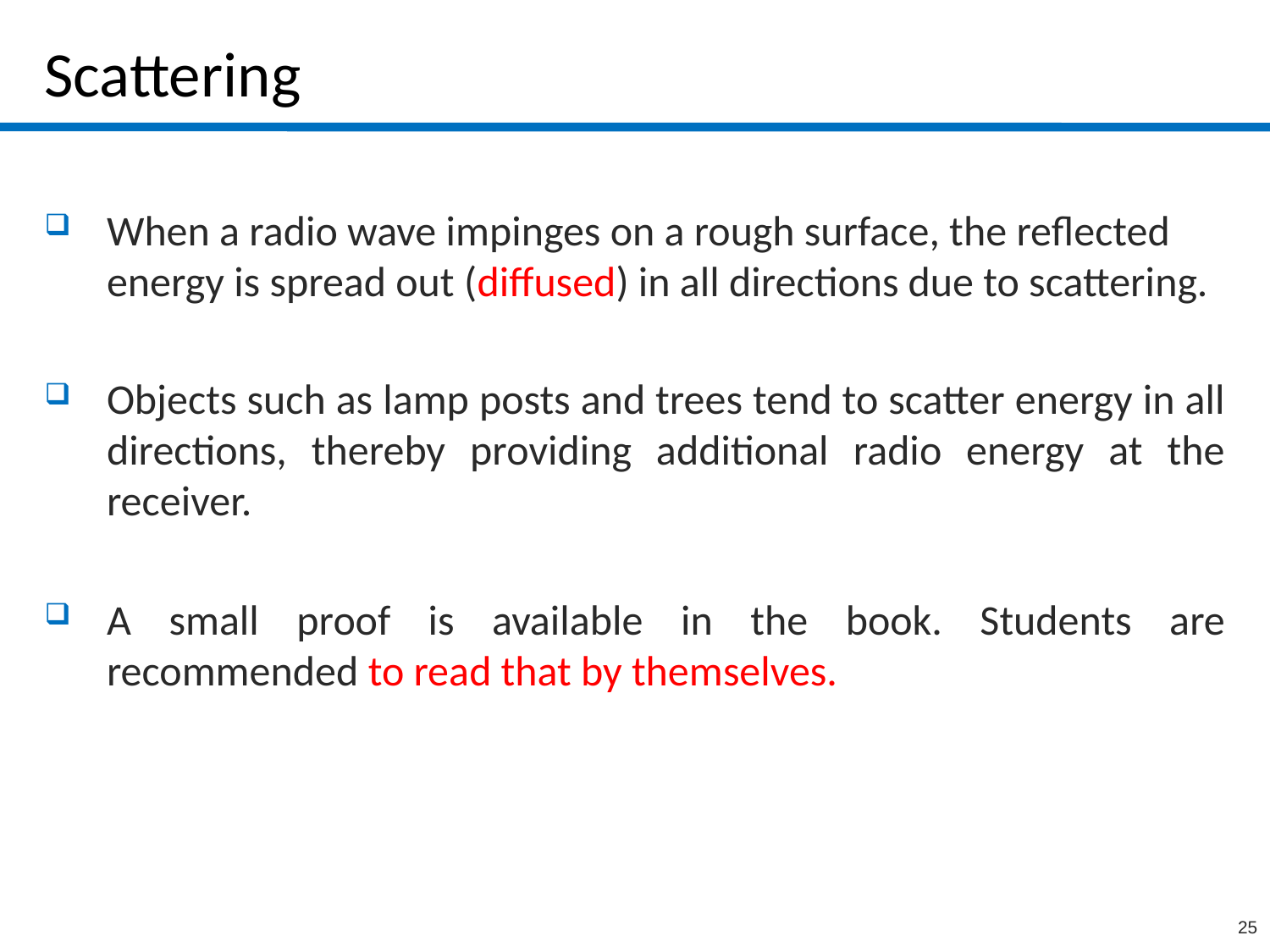

# Scattering

When a radio wave impinges on a rough surface, the reflected energy is spread out (diffused) in all directions due to scattering.

Objects such as lamp posts and trees tend to scatter energy in all directions, thereby providing additional radio energy at the receiver.

A small proof is available in the book. Students are recommended to read that by themselves.
25